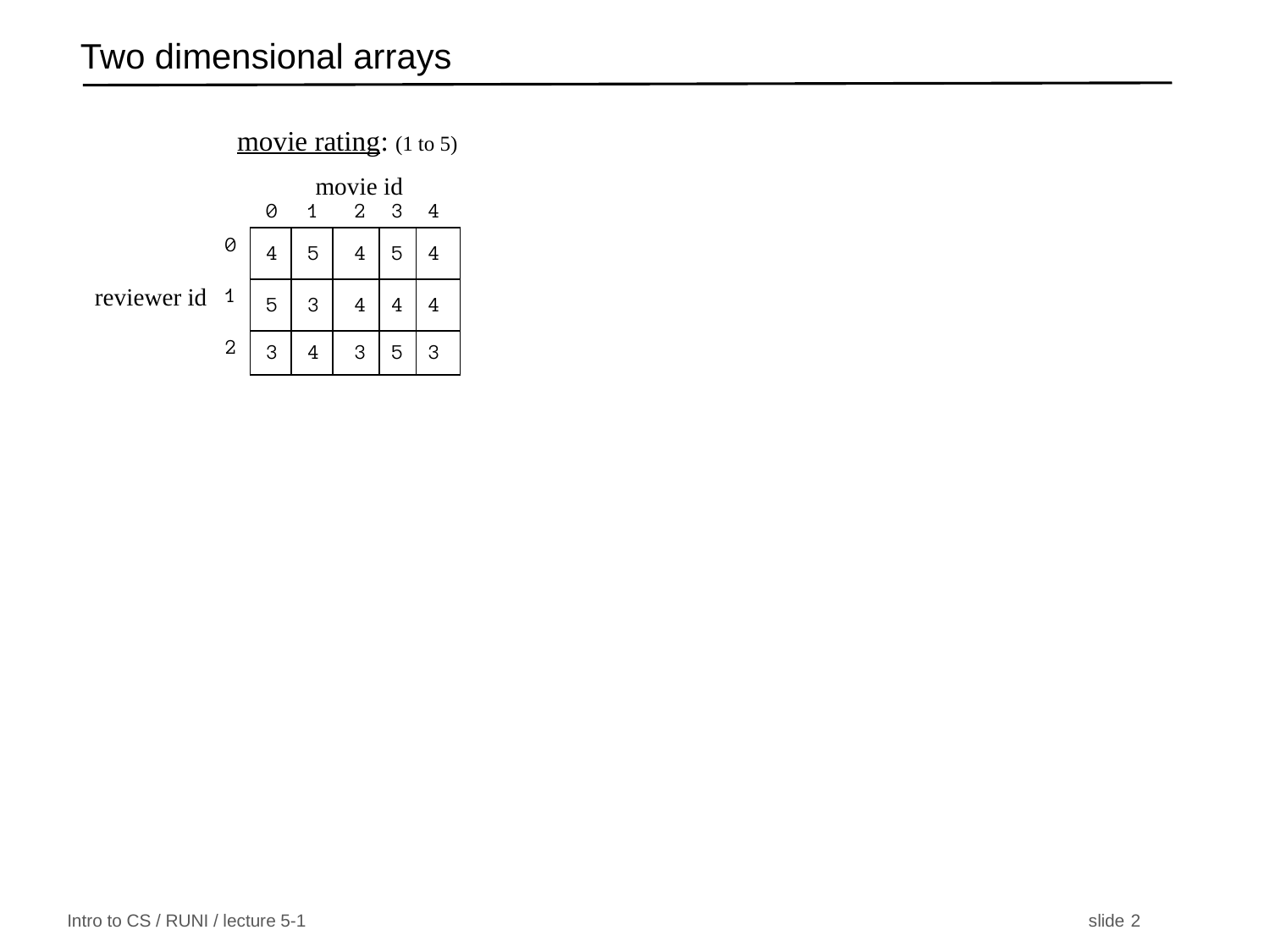

# Two dimensional arrays
movie rating: (1 to 5)
movie id
|  | 0 | 1 | 2 | 3 | 4 |
| --- | --- | --- | --- | --- | --- |
| 0 | 4 | 5 | 4 | 5 | 4 |
| 1 | 5 | 3 | 4 | 4 | 4 |
| 2 | 3 | 4 | 3 | 5 | 3 |
reviewer id